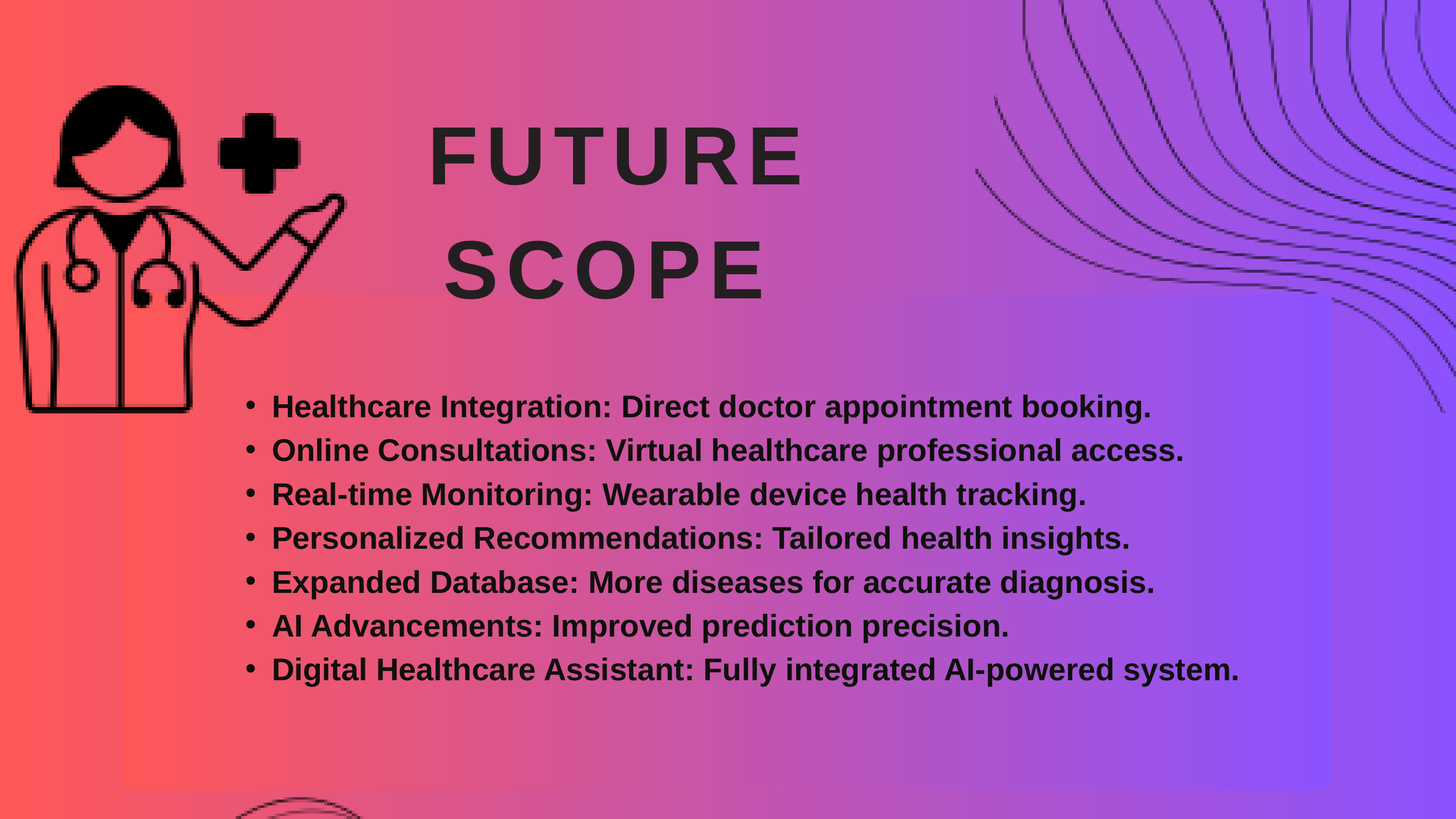

FUTURE SCOPE

Healthcare Integration: Direct doctor appointment booking.
Online Consultations: Virtual healthcare professional access.
Real-time Monitoring: Wearable device health tracking.
Personalized Recommendations: Tailored health insights.
Expanded Database: More diseases for accurate diagnosis.
AI Advancements: Improved prediction precision.
Digital Healthcare Assistant: Fully integrated AI-powered system.